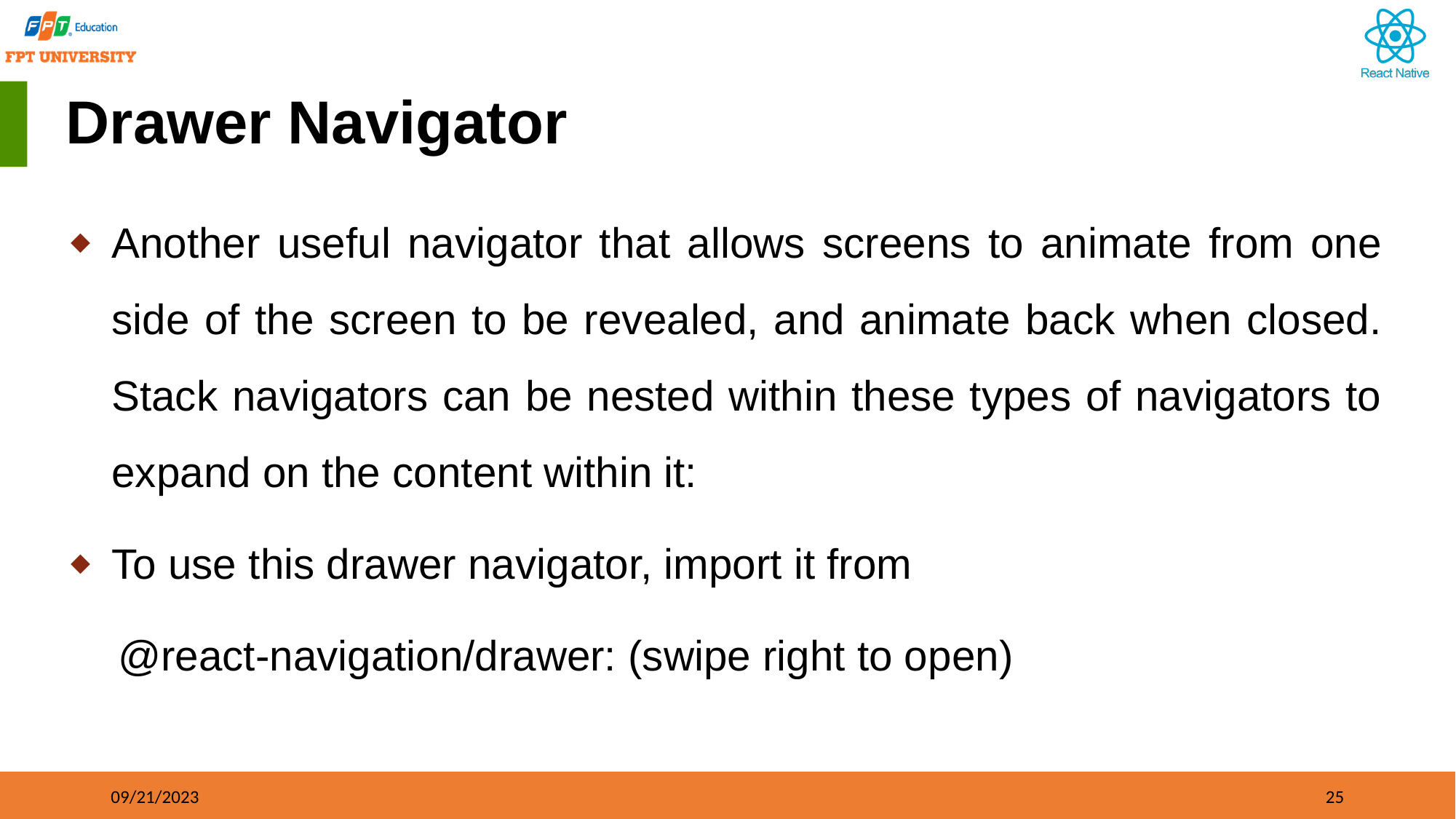

# Drawer Navigator
Another useful navigator that allows screens to animate from one side of the screen to be revealed, and animate back when closed. Stack navigators can be nested within these types of navigators to expand on the content within it:
To use this drawer navigator, import it from
    @react-navigation/drawer: (swipe right to open)
09/21/2023
25